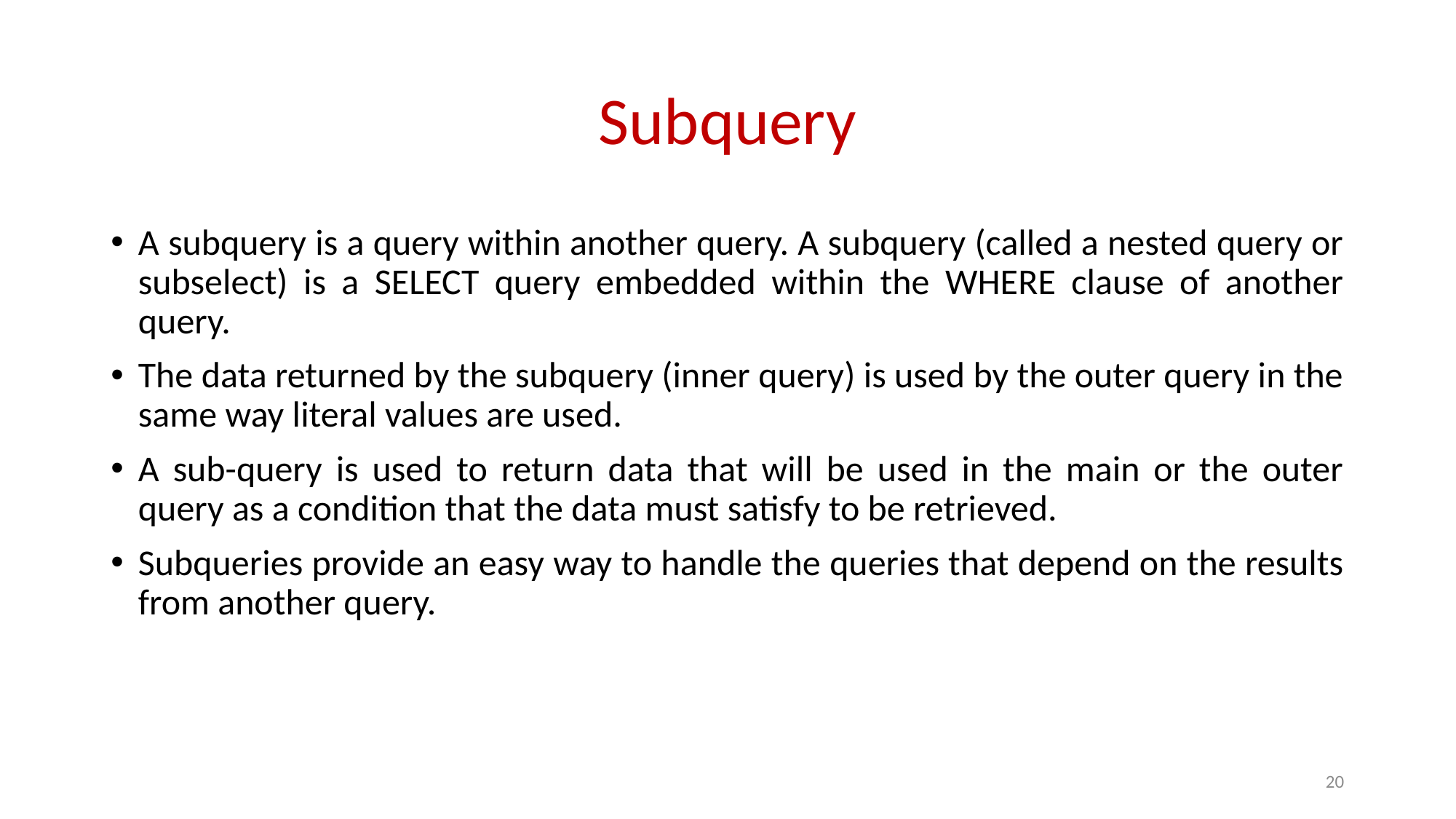

# Subquery
A subquery is a query within another query. A subquery (called a nested query or subselect) is a SELECT query embedded within the WHERE clause of another query.
The data returned by the subquery (inner query) is used by the outer query in the same way literal values are used.
A sub-query is used to return data that will be used in the main or the outer query as a condition that the data must satisfy to be retrieved.
Subqueries provide an easy way to handle the queries that depend on the results from another query.
20